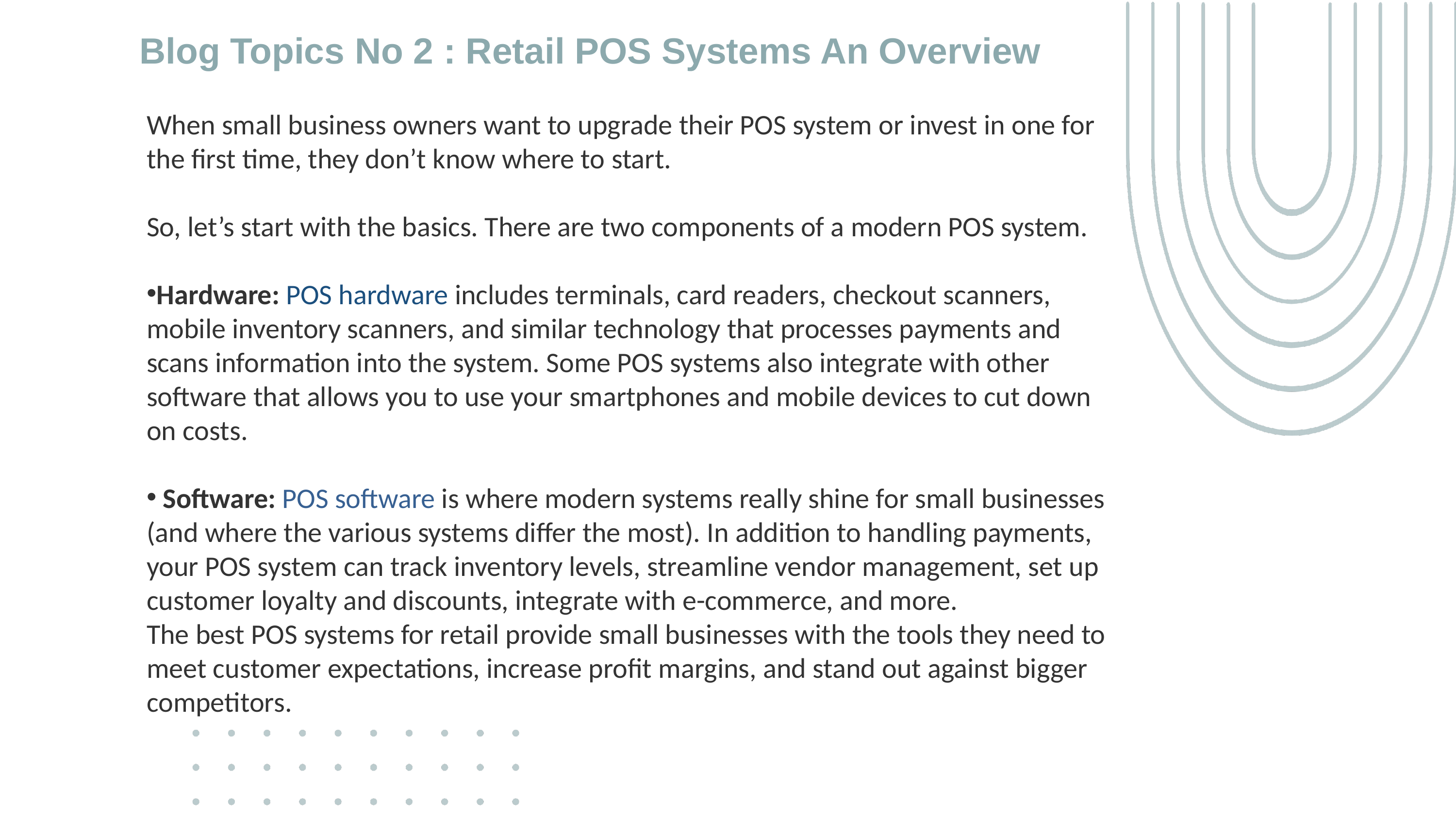

Blog Topics No 2 : Retail POS Systems An Overview

When small business owners want to upgrade their POS system or invest in one for the first time, they don’t know where to start.

So, let’s start with the basics. There are two components of a modern POS system.

Hardware: POS hardware includes terminals, card readers, checkout scanners, mobile inventory scanners, and similar technology that processes payments and scans information into the system. Some POS systems also integrate with other software that allows you to use your smartphones and mobile devices to cut down on costs.

 Software: POS software is where modern systems really shine for small businesses (and where the various systems differ the most). In addition to handling payments, your POS system can track inventory levels, streamline vendor management, set up customer loyalty and discounts, integrate with e-commerce, and more.
The best POS systems for retail provide small businesses with the tools they need to meet customer expectations, increase profit margins, and stand out against bigger competitors.